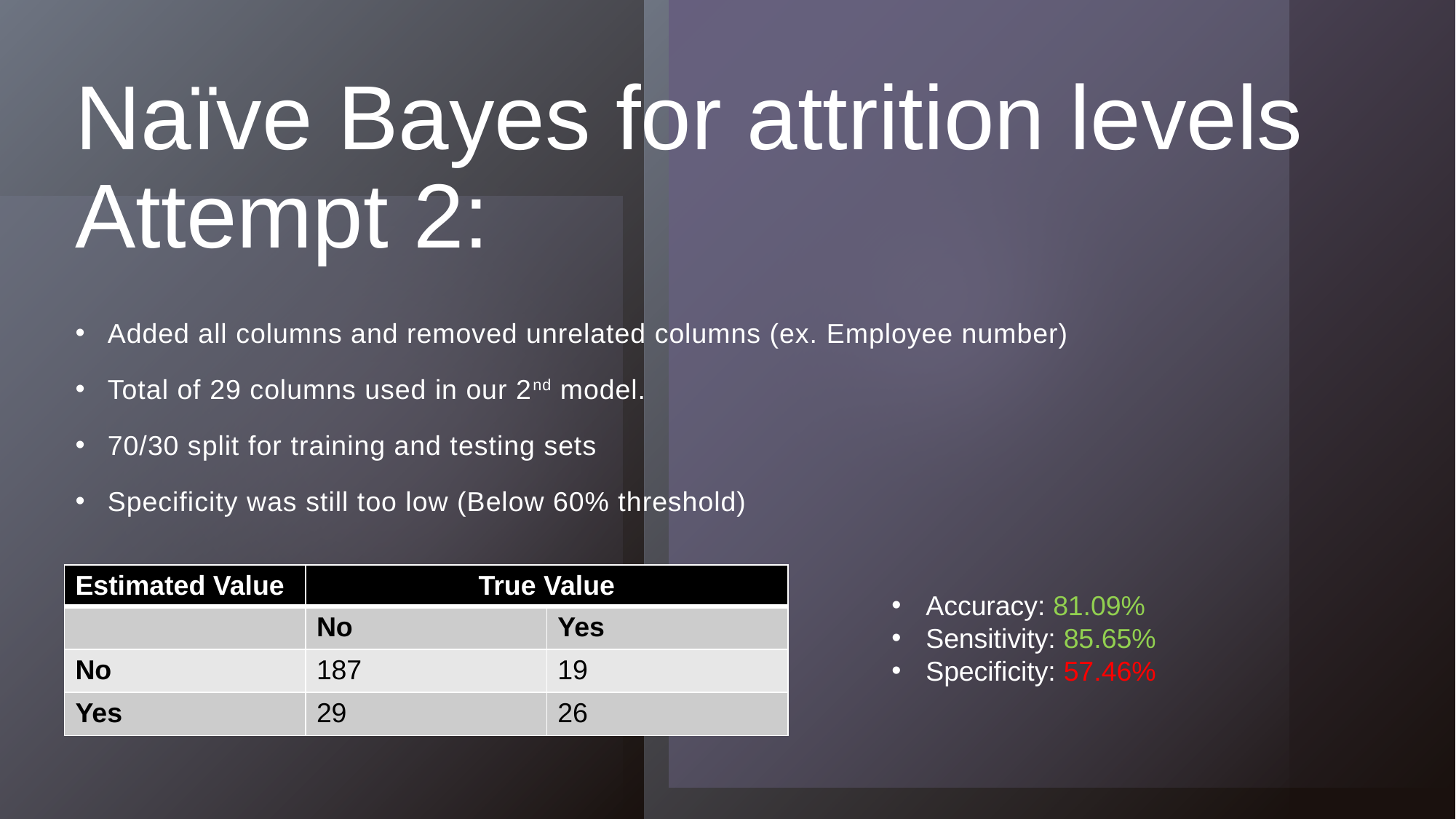

# Naïve Bayes for attrition levels Attempt 2:
Added all columns and removed unrelated columns (ex. Employee number)
Total of 29 columns used in our 2nd model.
70/30 split for training and testing sets
Specificity was still too low (Below 60% threshold)
| Estimated Value | True Value |  |
| --- | --- | --- |
|  | No | Yes |
| No | 187 | 19 |
| Yes | 29 | 26 |
Accuracy: 81.09%
Sensitivity: 85.65%
Specificity: 57.46%